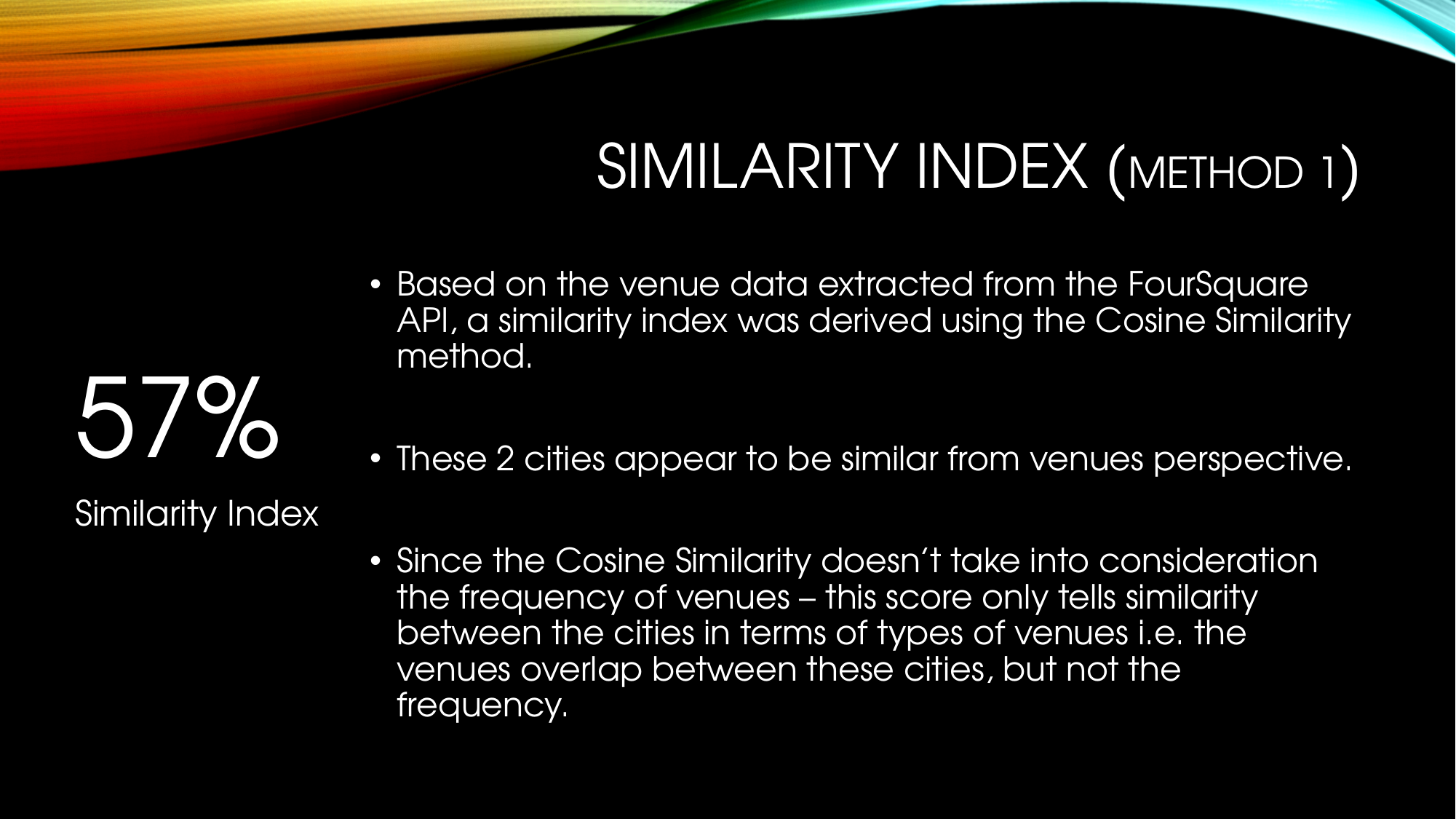

# SIMILARITY INDEX (Method 1)
Based on the venue data extracted from the FourSquare API, a similarity index was derived using the Cosine Similarity method.

These 2 cities appear to be similar from venues perspective.

Since the Cosine Similarity doesn’t take into consideration the frequency of venues – this score only tells similarity between the cities in terms of types of venues i.e. the venues overlap between these cities, but not the frequency.
57%
Similarity Index